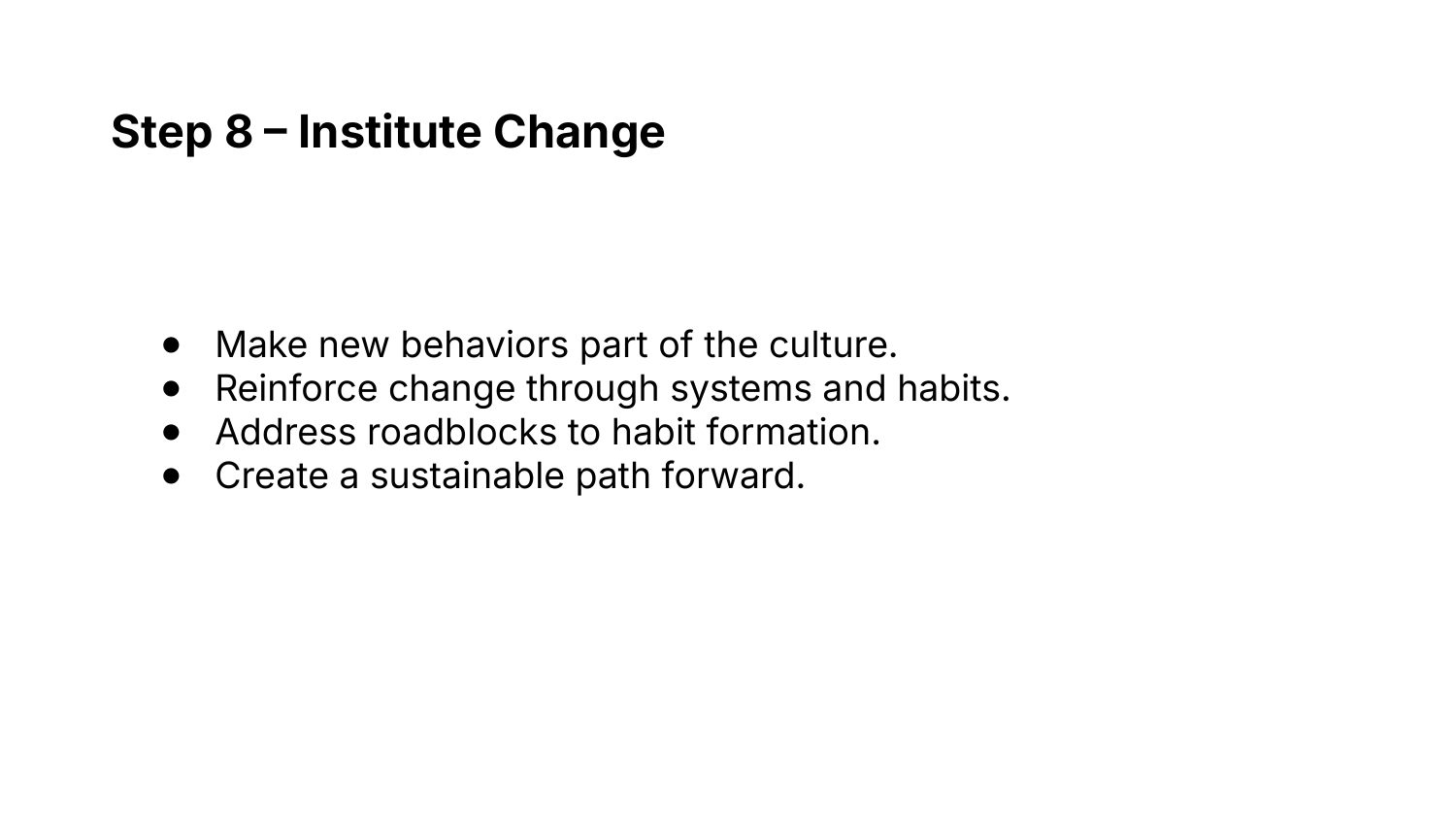

Step 8 – Institute Change
Make new behaviors part of the culture.
Reinforce change through systems and habits.
Address roadblocks to habit formation.
Create a sustainable path forward.